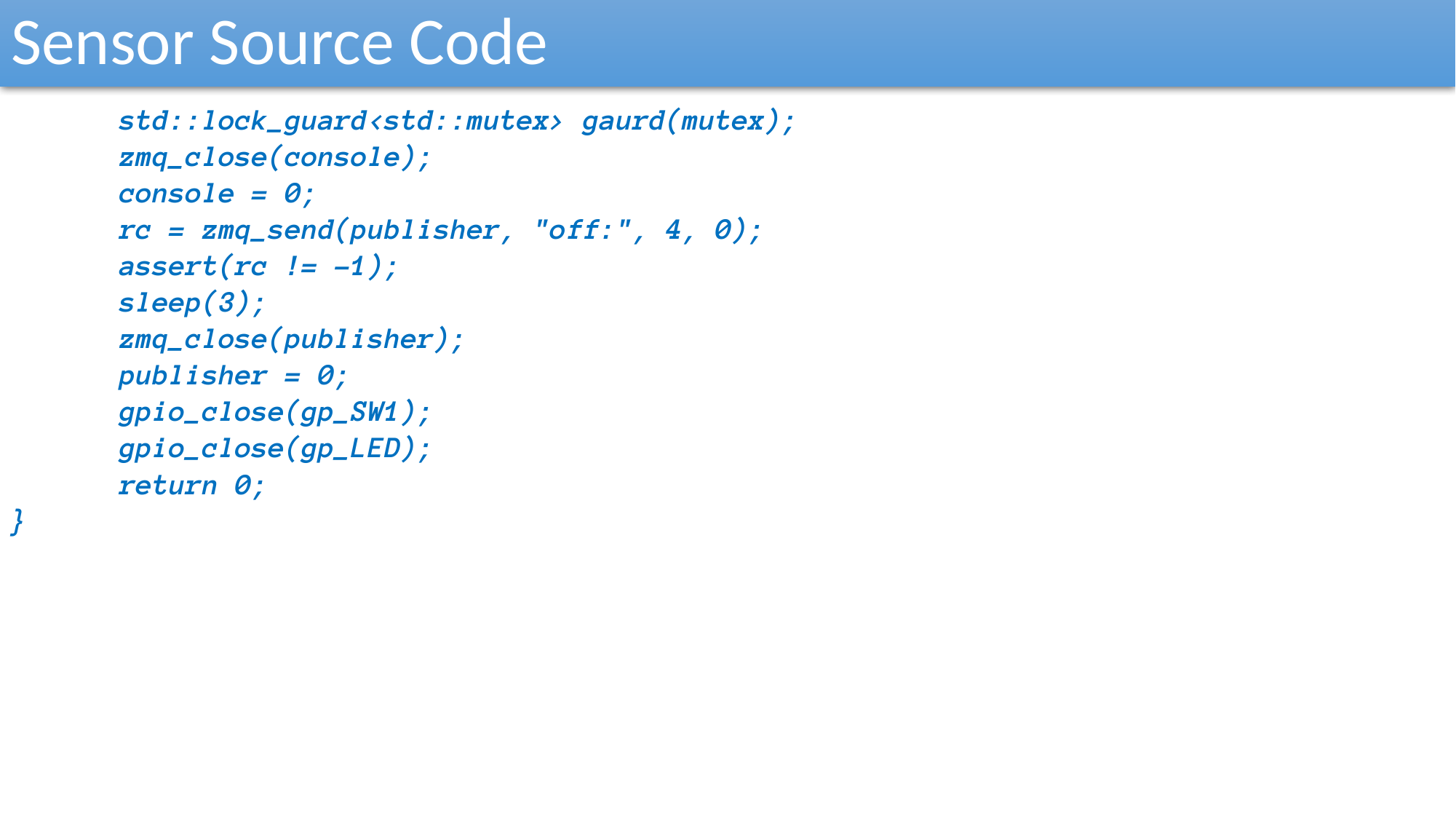

Sensor Source Code
	std::lock_guard<std::mutex> gaurd(mutex);
	zmq_close(console);
	console = 0;
	rc = zmq_send(publisher, "off:", 4, 0);
	assert(rc != -1);
	sleep(3);
	zmq_close(publisher);
	publisher = 0;
	gpio_close(gp_SW1);
	gpio_close(gp_LED);
	return 0;
}